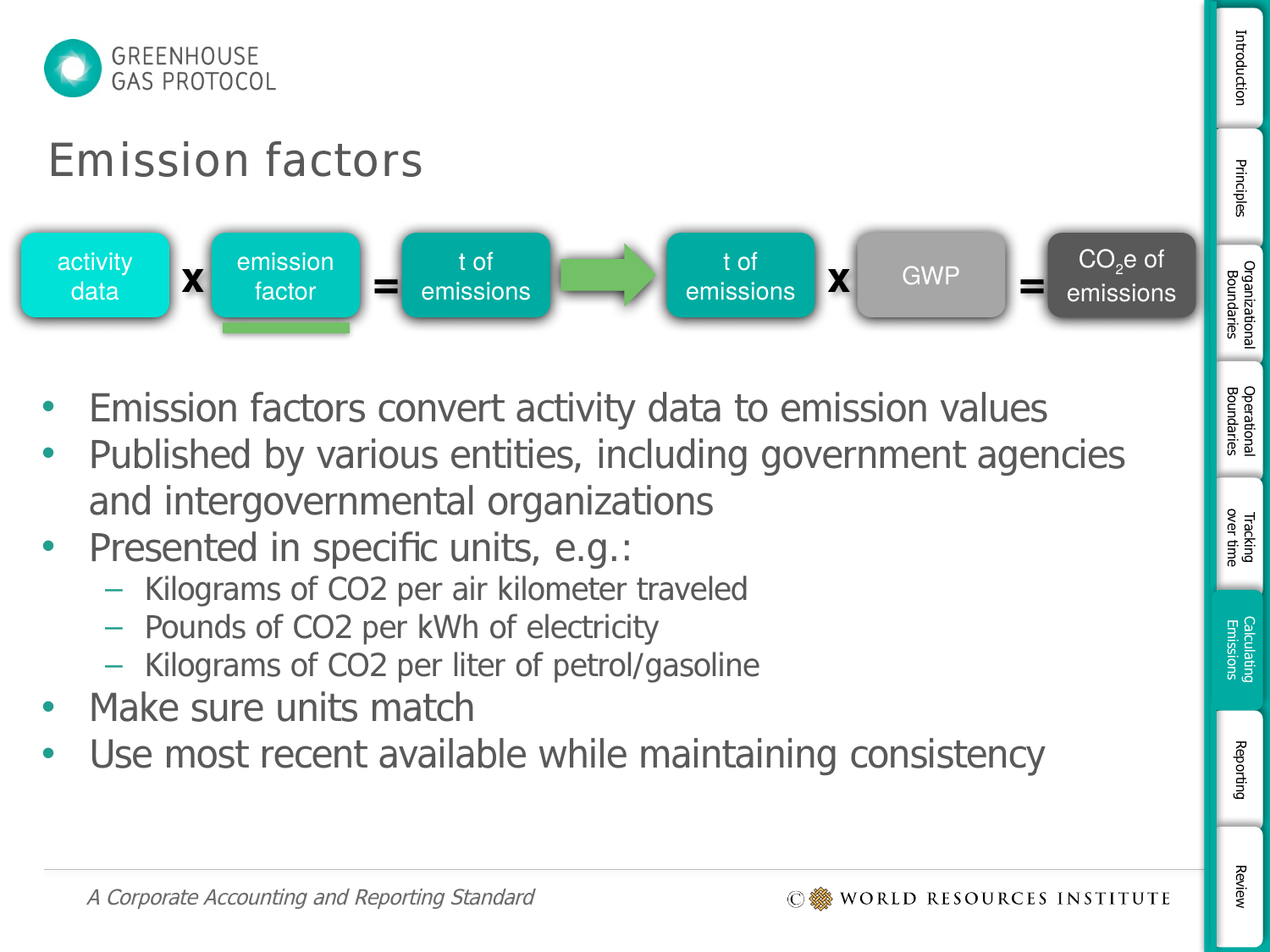

# Emission factors
activity data
emission factor
t of emissions
t of emissions
GWP
CO2e of emissions
x
=

x
=
Emission factors convert activity data to emission values
Published by various entities, including government agencies and intergovernmental organizations
Presented in specific units, e.g.:
Kilograms of CO2 per air kilometer traveled
Pounds of CO2 per kWh of electricity
Kilograms of CO2 per liter of petrol/gasoline
Make sure units match
Use most recent available while maintaining consistency